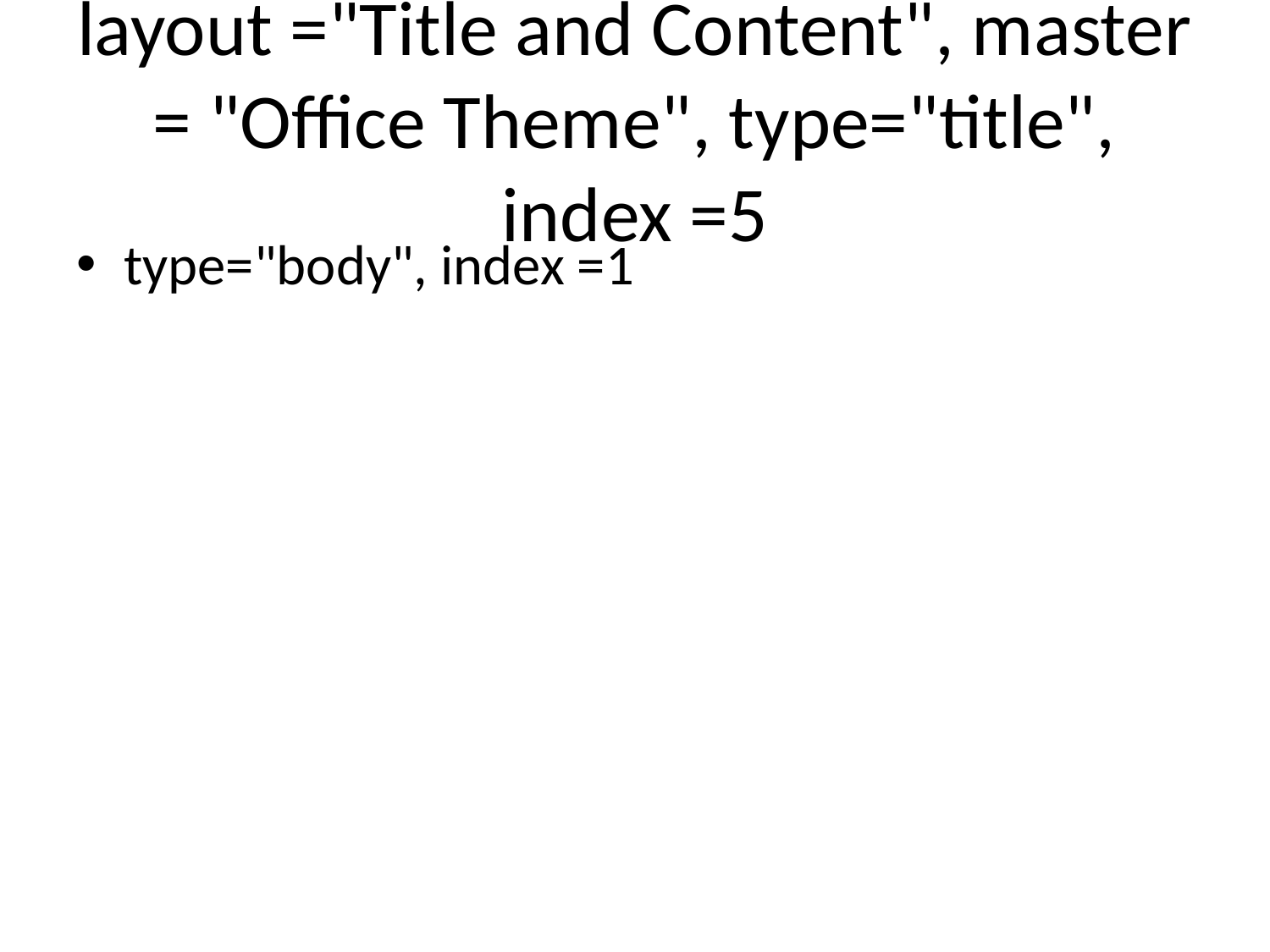

# layout ="Title and Content", master = "Office Theme", type="title", index =5
type="body", index =1